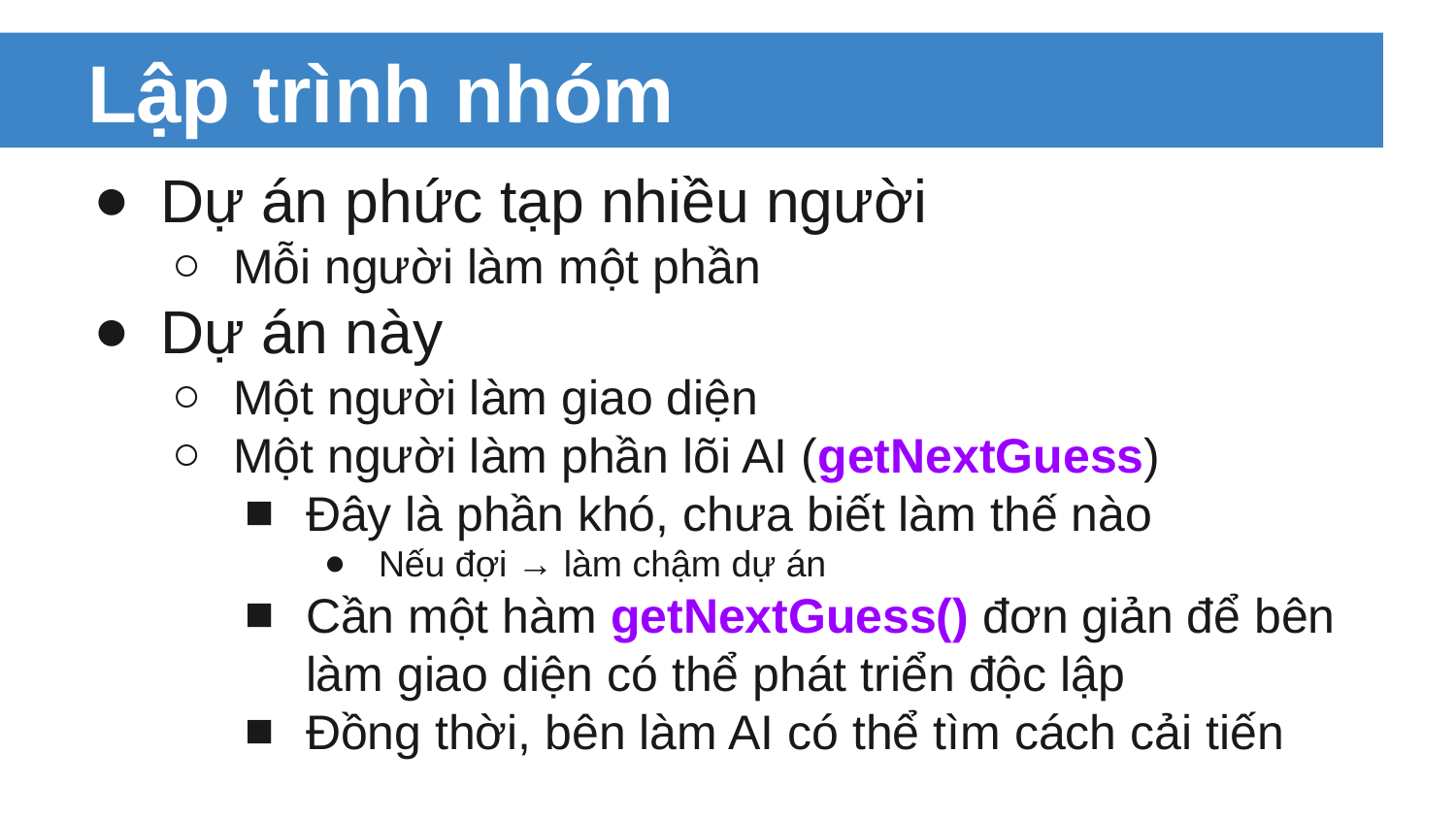

# Lập trình nhóm
Dự án phức tạp nhiều người
Mỗi người làm một phần
Dự án này
Một người làm giao diện
Một người làm phần lõi AI (getNextGuess)
Đây là phần khó, chưa biết làm thế nào
Nếu đợi → làm chậm dự án
Cần một hàm getNextGuess() đơn giản để bên làm giao diện có thể phát triển độc lập
Đồng thời, bên làm AI có thể tìm cách cải tiến